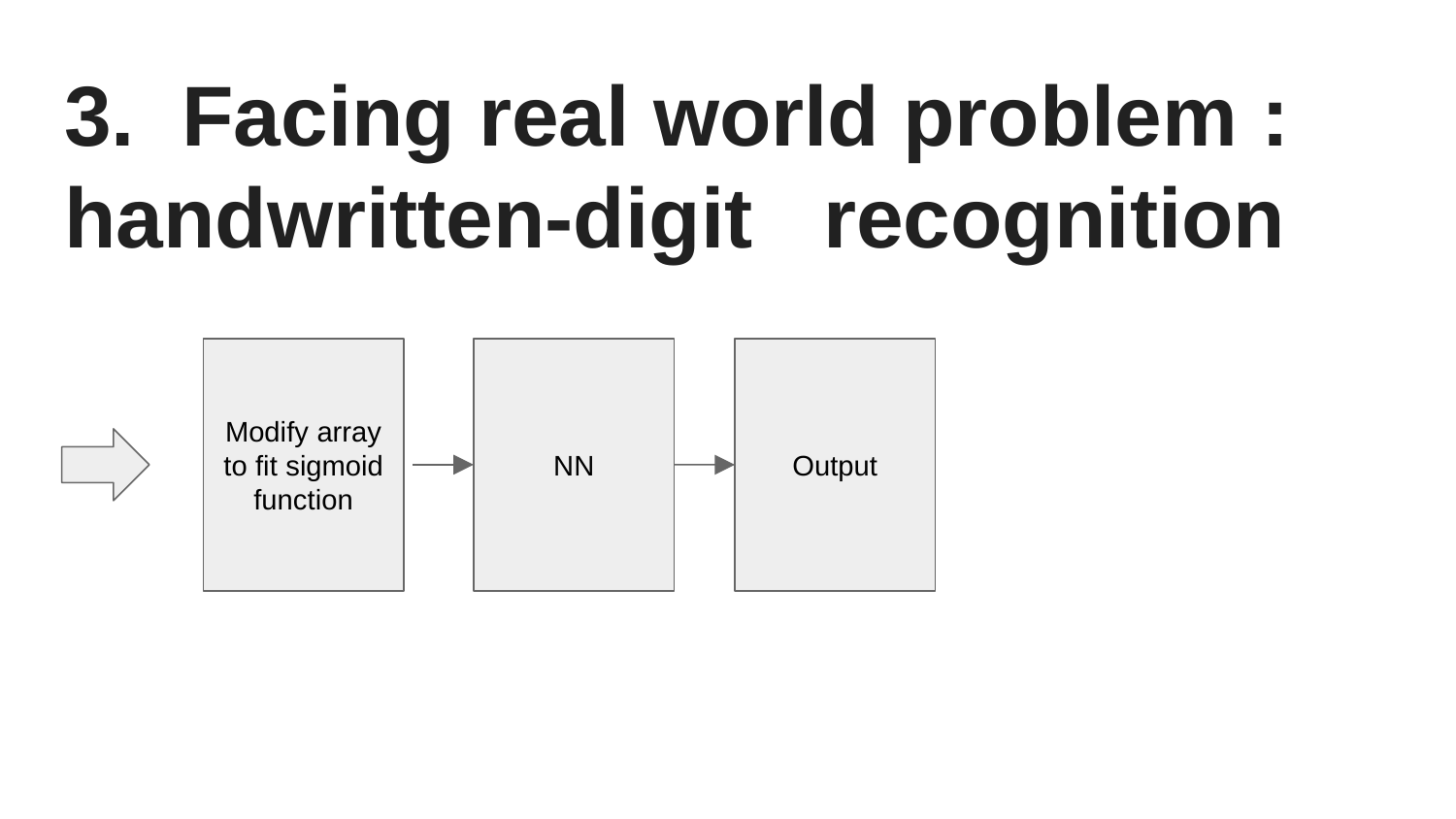

# 3.  Facing real world problem : handwritten-digit   recognition
Modify array to fit sigmoid function
NN
Output